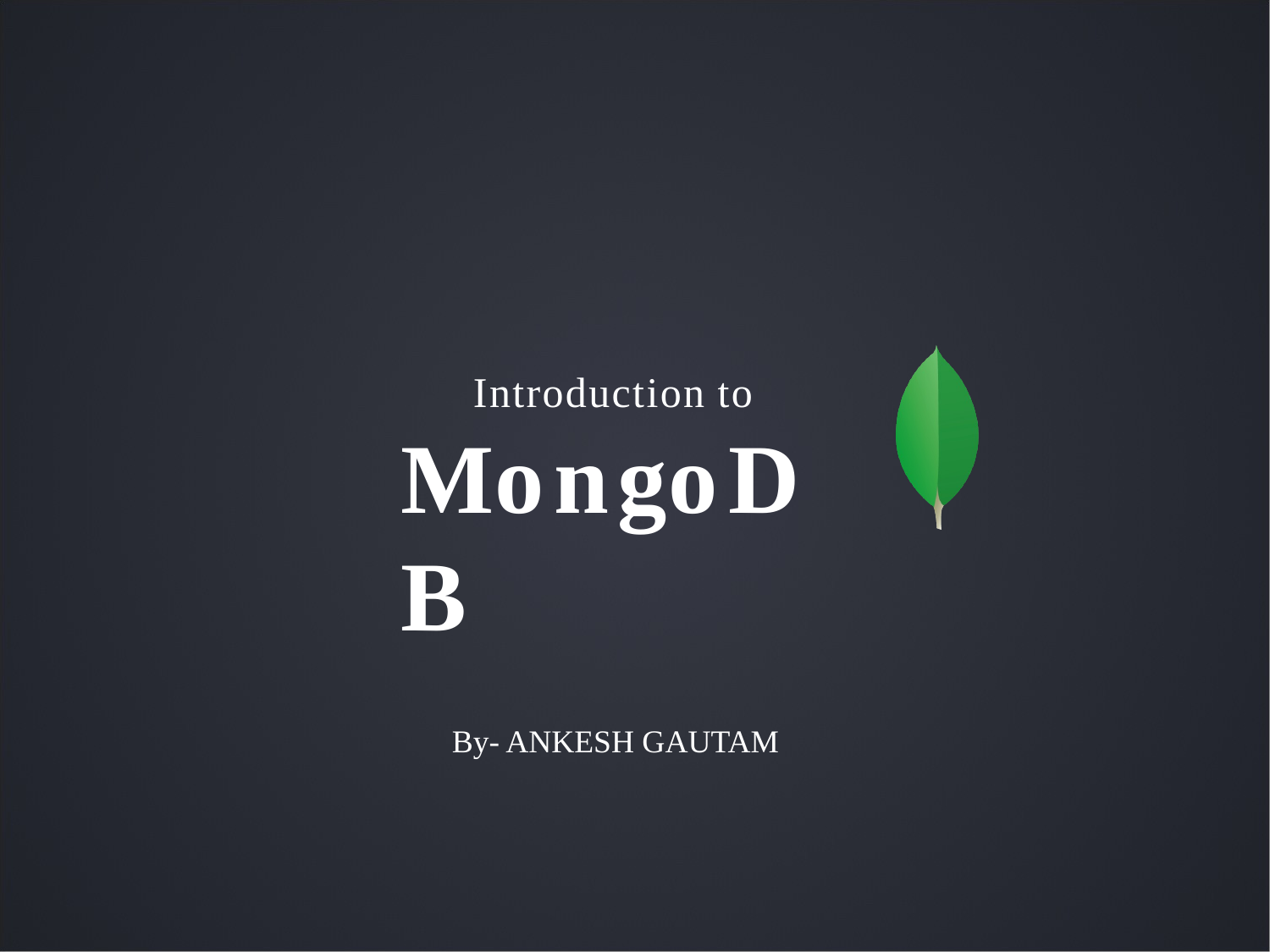

# Introduction to
MongoDB
By- ANKESH GAUTAM